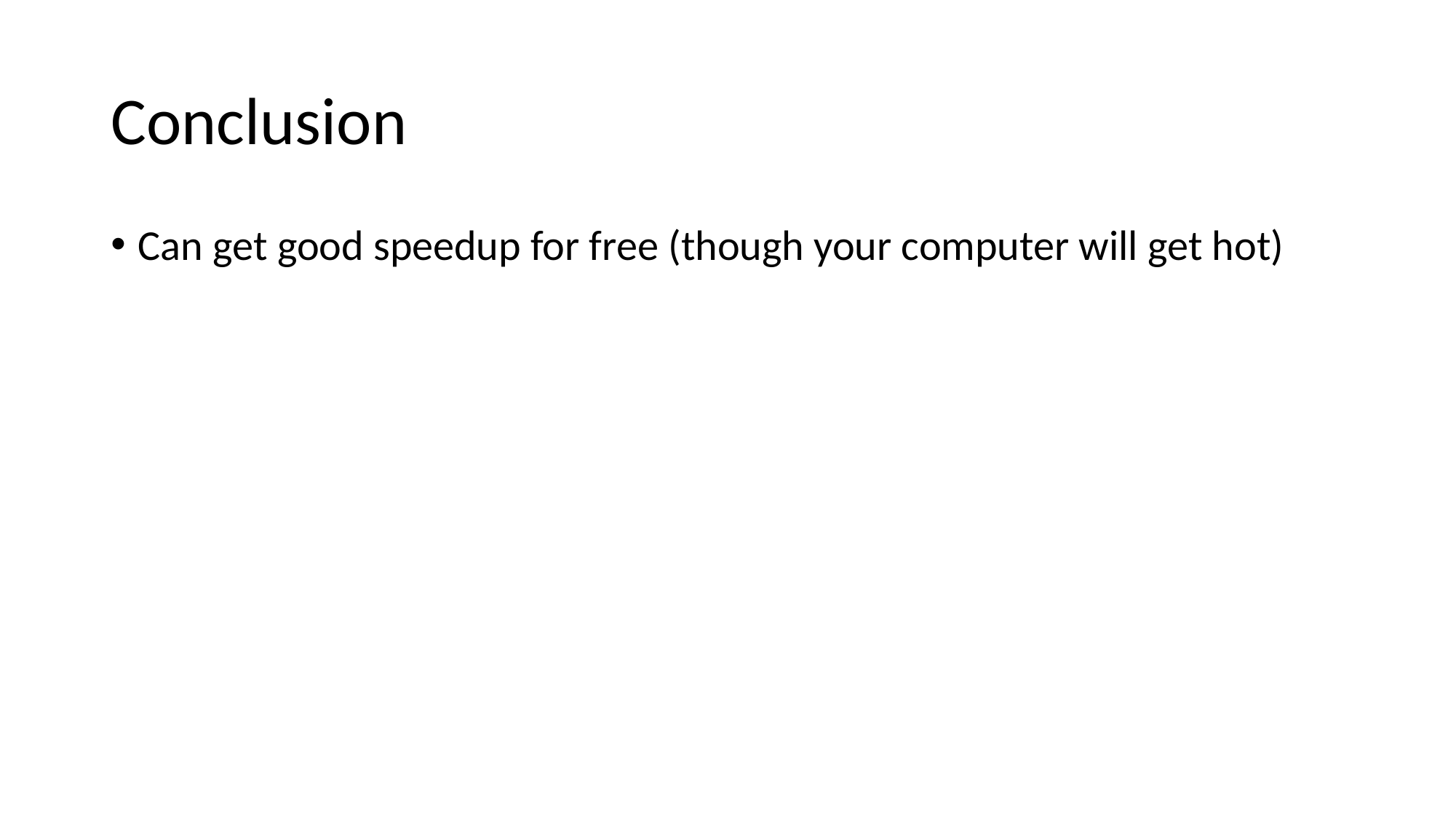

# Conclusion
Can get good speedup for free (though your computer will get hot)